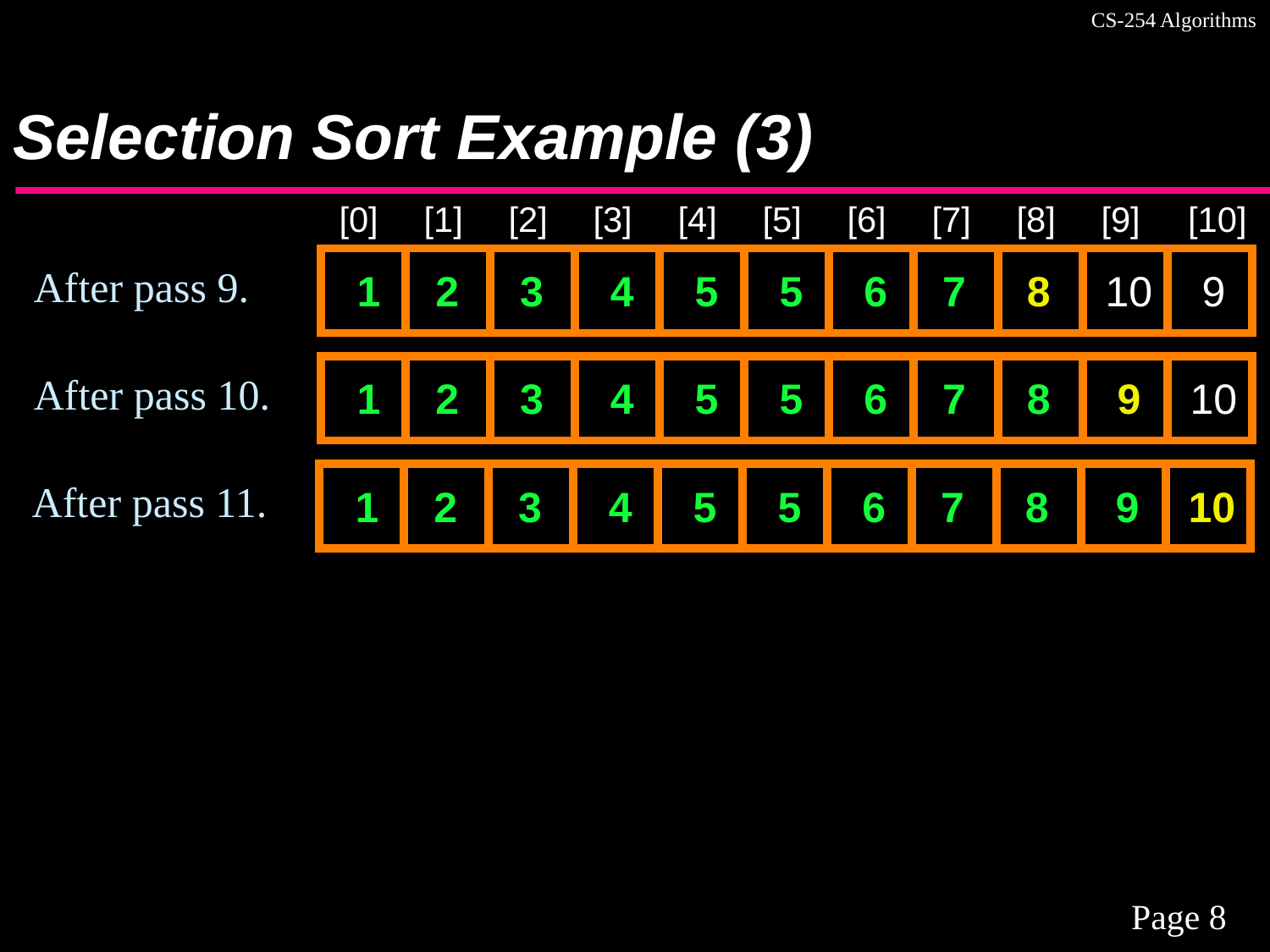

# Selection Sort Example (3)
[0]
[1]
[2]
[3]
[4]
[5]
[6]
[7]
[8]
[9]
[10]

1
2
3
 4
5
5
6
 7
 8
10
 9
After pass 9.

1
2
3
 4
5
5
6
 7
 8
9
 10
After pass 10.

1
2
3
 4
5
5
6
 7
 8
9
 10
After pass 11.